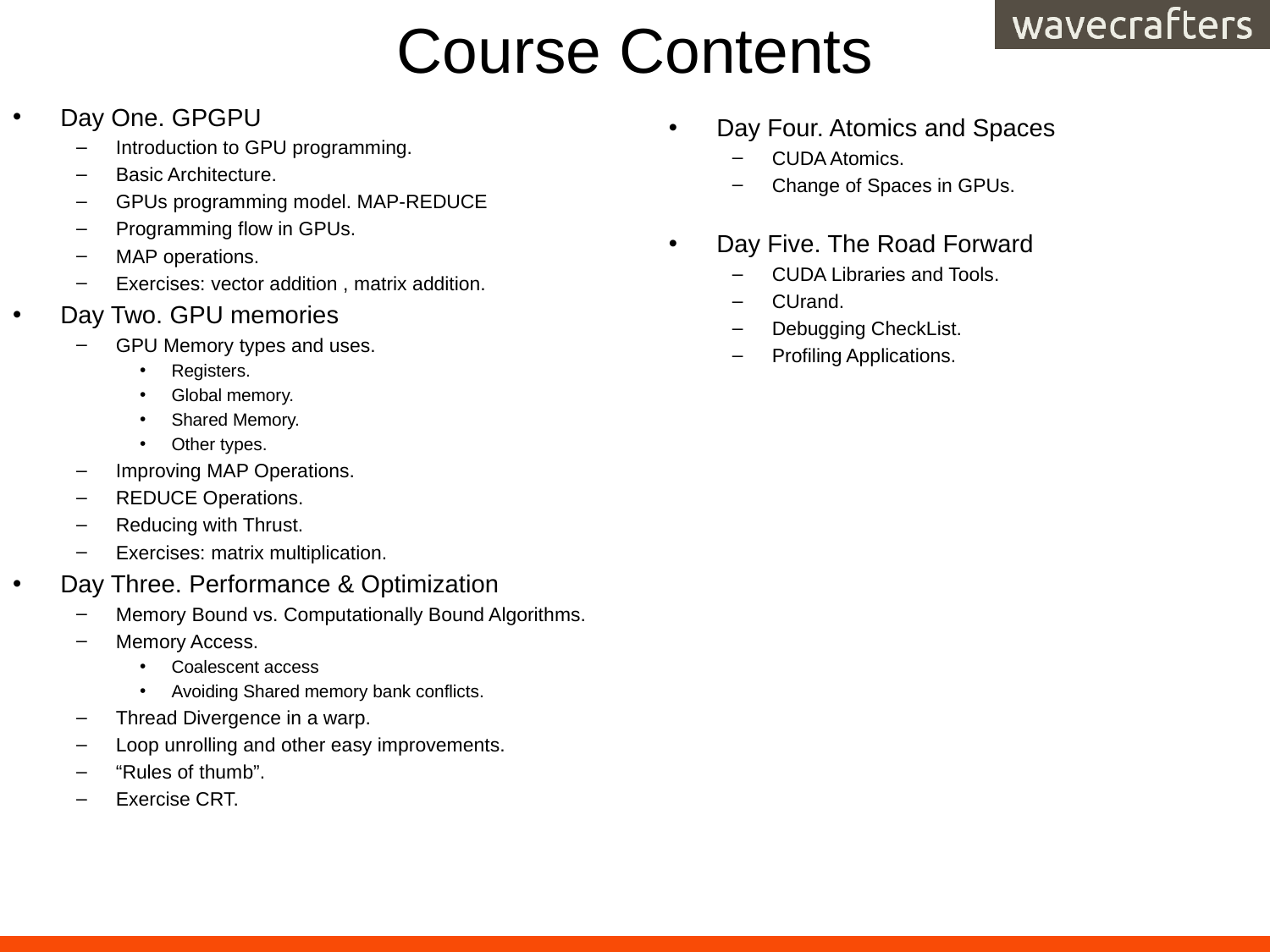

# Course Contents
Day One. GPGPU
Introduction to GPU programming.
Basic Architecture.
GPUs programming model. MAP-REDUCE
Programming flow in GPUs.
MAP operations.
Exercises: vector addition , matrix addition.
Day Two. GPU memories
GPU Memory types and uses.
Registers.
Global memory.
Shared Memory.
Other types.
Improving MAP Operations.
REDUCE Operations.
Reducing with Thrust.
Exercises: matrix multiplication.
Day Three. Performance & Optimization
Memory Bound vs. Computationally Bound Algorithms.
Memory Access.
Coalescent access
Avoiding Shared memory bank conflicts.
Thread Divergence in a warp.
Loop unrolling and other easy improvements.
“Rules of thumb”.
Exercise CRT.

Day Four. Atomics and Spaces
CUDA Atomics.
Change of Spaces in GPUs.

Day Five. The Road Forward
CUDA Libraries and Tools.
CUrand.
Debugging CheckList.
Profiling Applications.